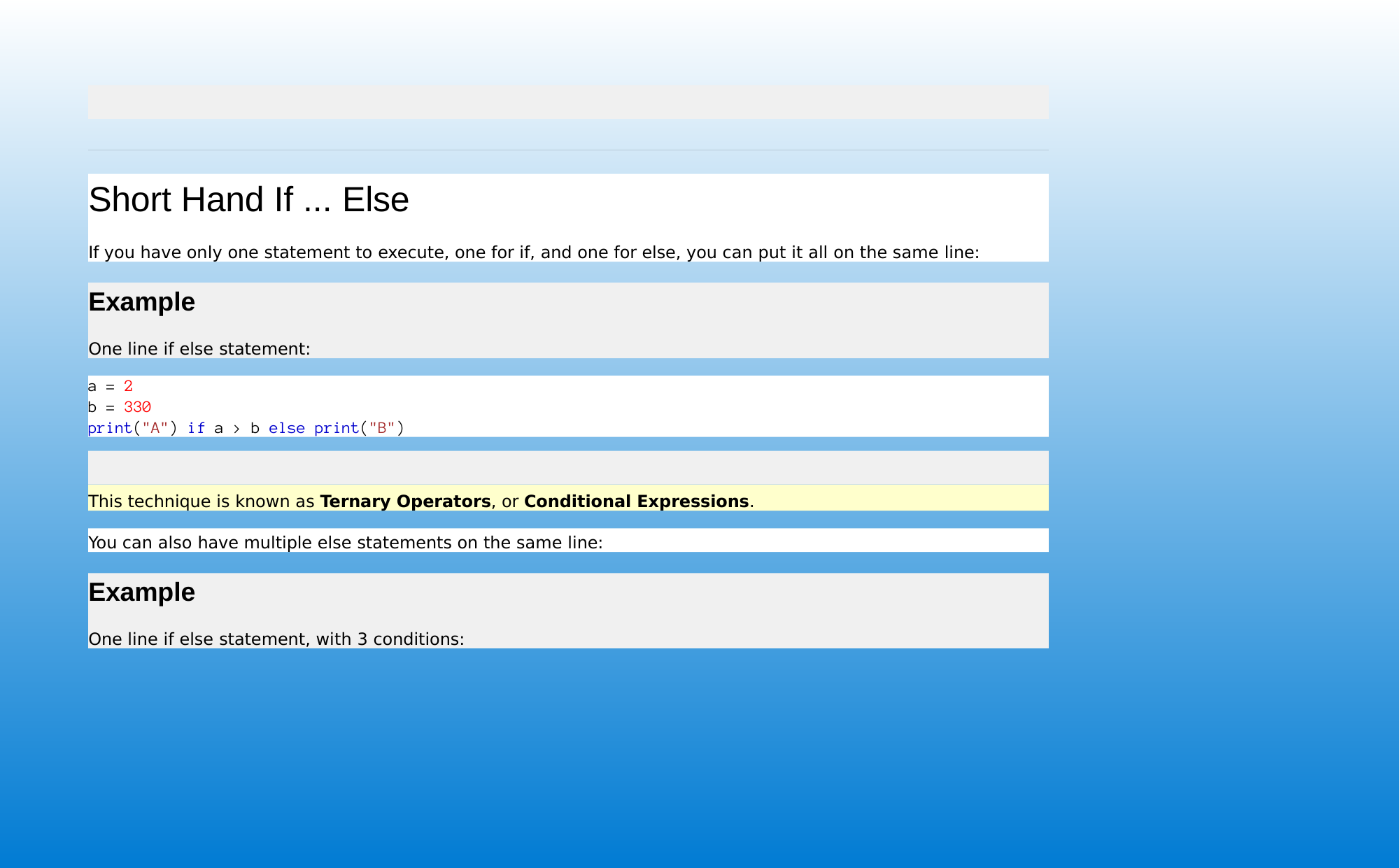

Short Hand If ... Else
If you have only one statement to execute, one for if, and one for else, you can put it all on the same line:
Example
One line if else statement:
a = 2
b = 330
print("A") if a > b else print("B")

This technique is known as Ternary Operators, or Conditional Expressions.
You can also have multiple else statements on the same line:
Example
One line if else statement, with 3 conditions: